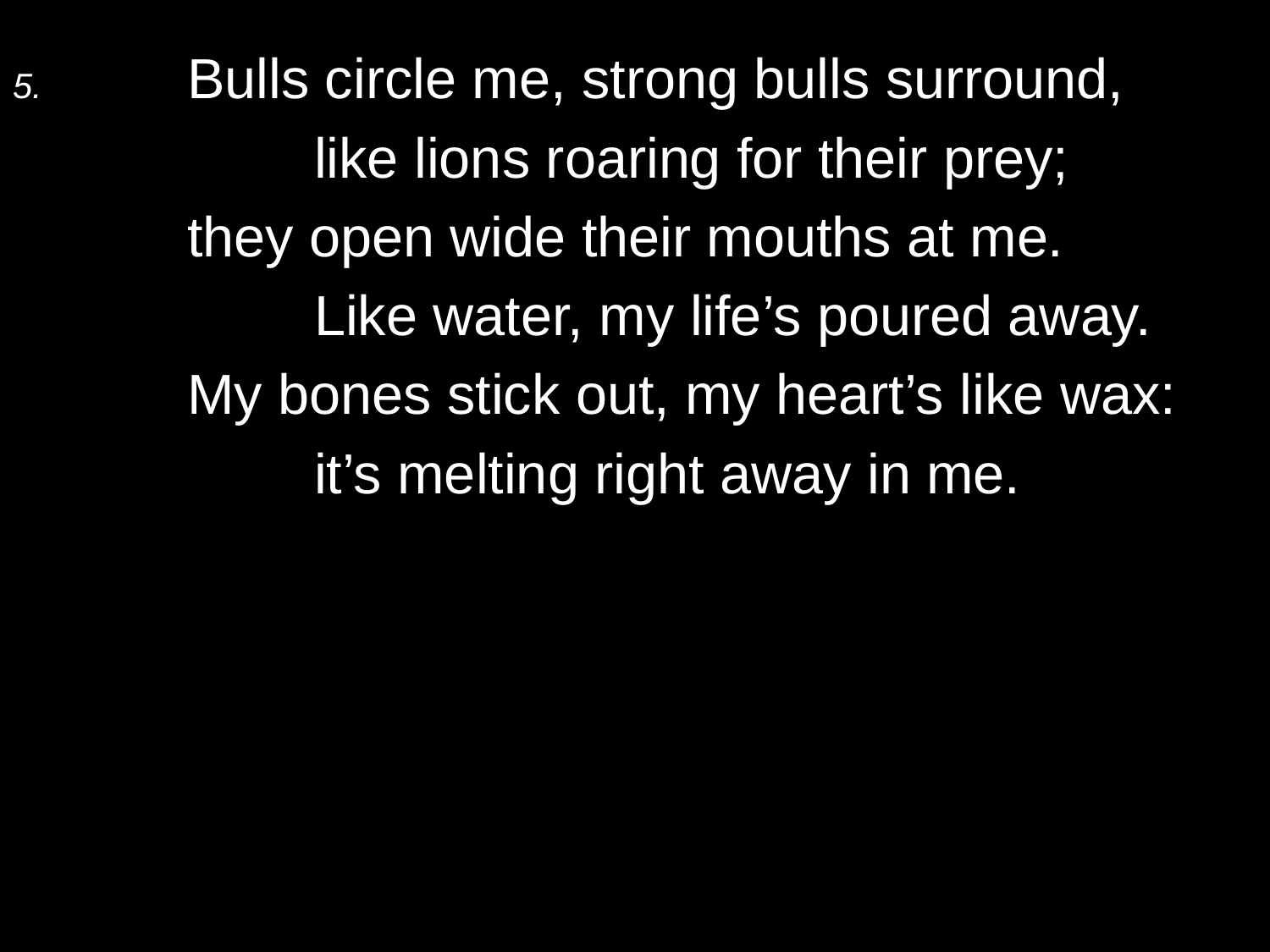

5.	Bulls circle me, strong bulls surround,
		like lions roaring for their prey;
	they open wide their mouths at me.
		Like water, my life’s poured away.
	My bones stick out, my heart’s like wax:
		it’s melting right away in me.